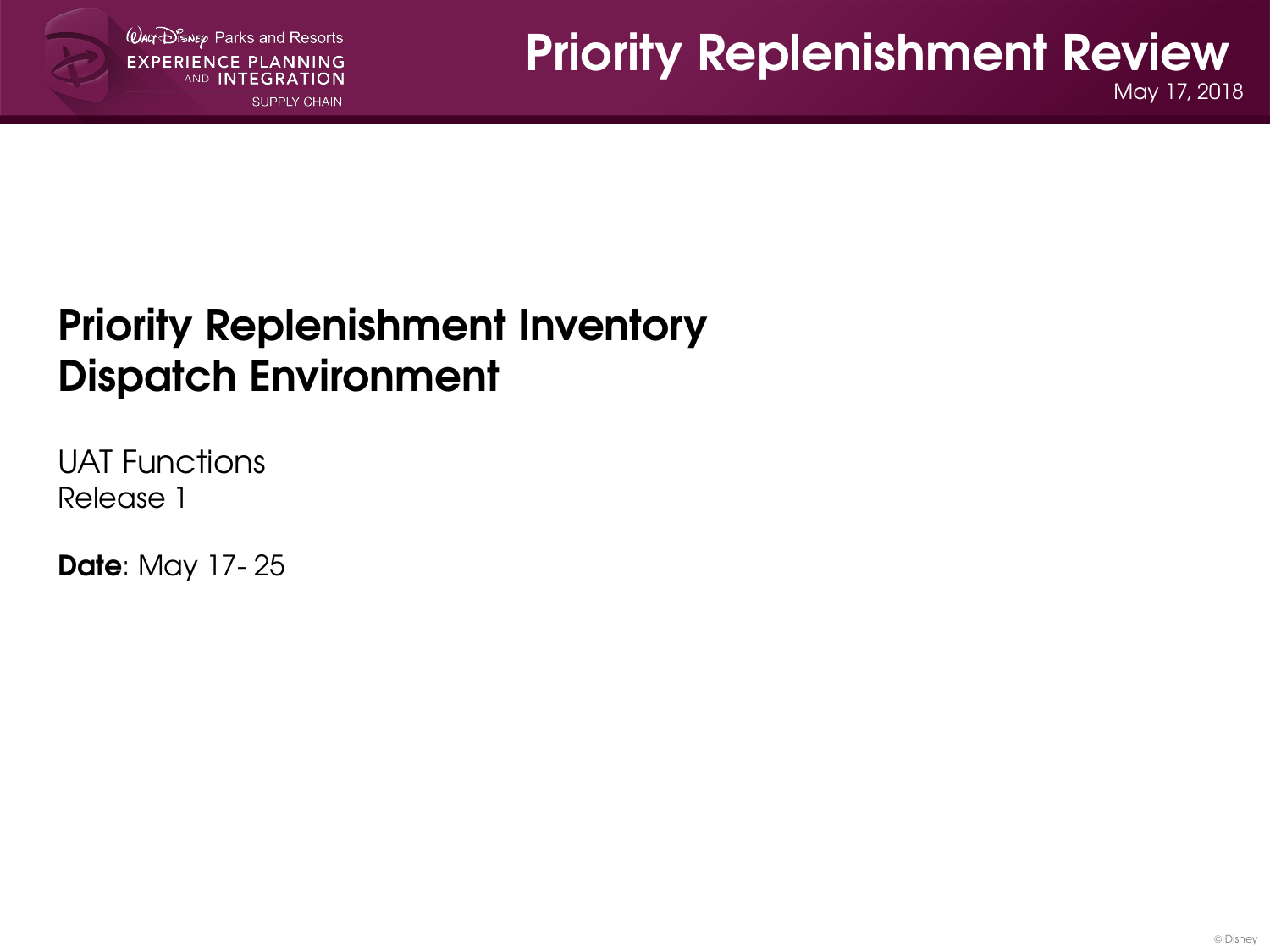

Priority Replenishment Review
May 17, 2018
Priority Replenishment Inventory
Dispatch Environment
UAT Functions
Release 1

Date: May 17- 25